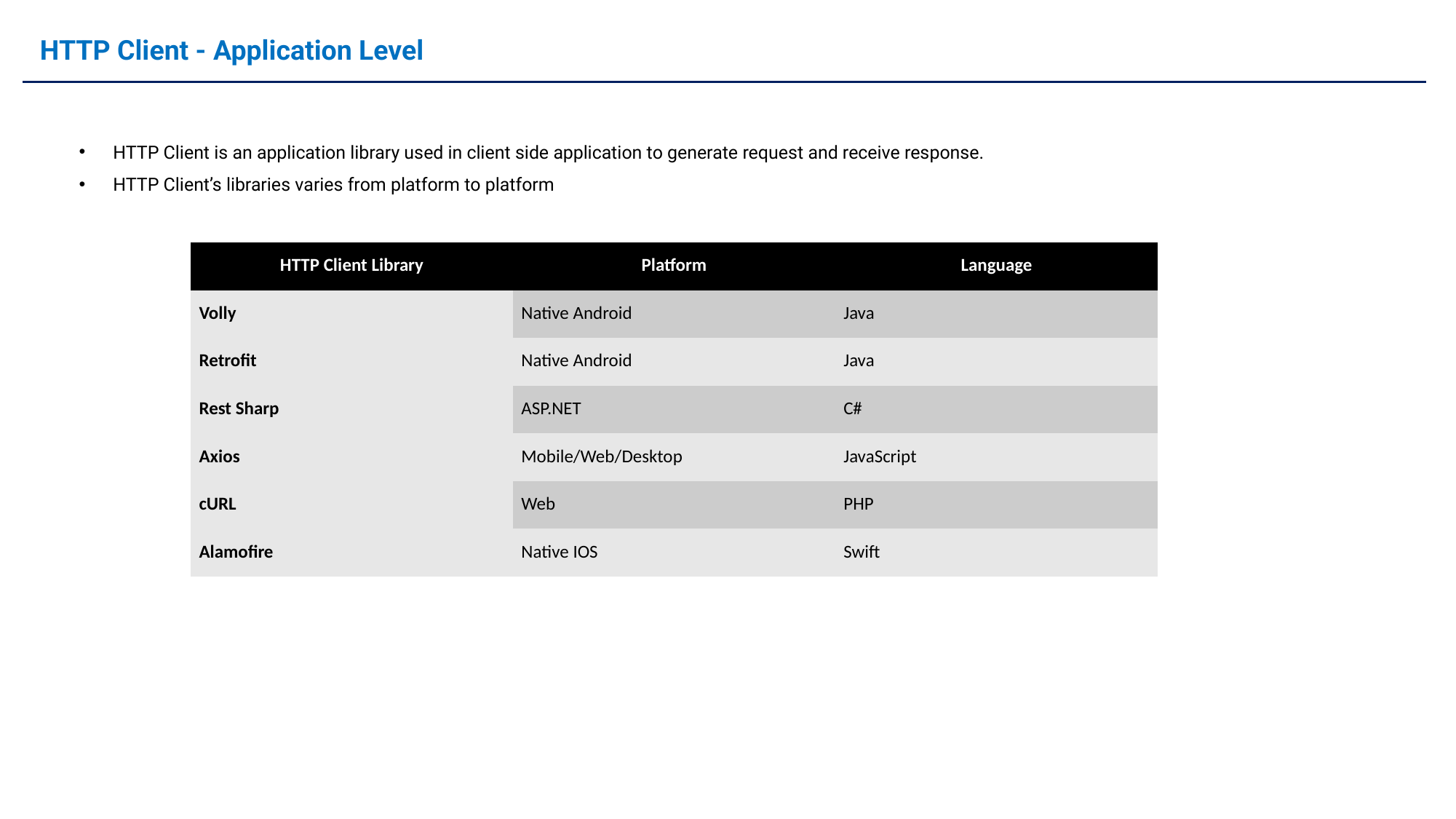

HTTP Client - Application Level
HTTP Client is an application library used in client side application to generate request and receive response.
HTTP Client’s libraries varies from platform to platform
| HTTP Client Library | Platform | Language |
| --- | --- | --- |
| Volly | Native Android | Java |
| Retrofit | Native Android | Java |
| Rest Sharp | ASP.NET | C# |
| Axios | Mobile/Web/Desktop | JavaScript |
| cURL | Web | PHP |
| Alamofire | Native IOS | Swift |